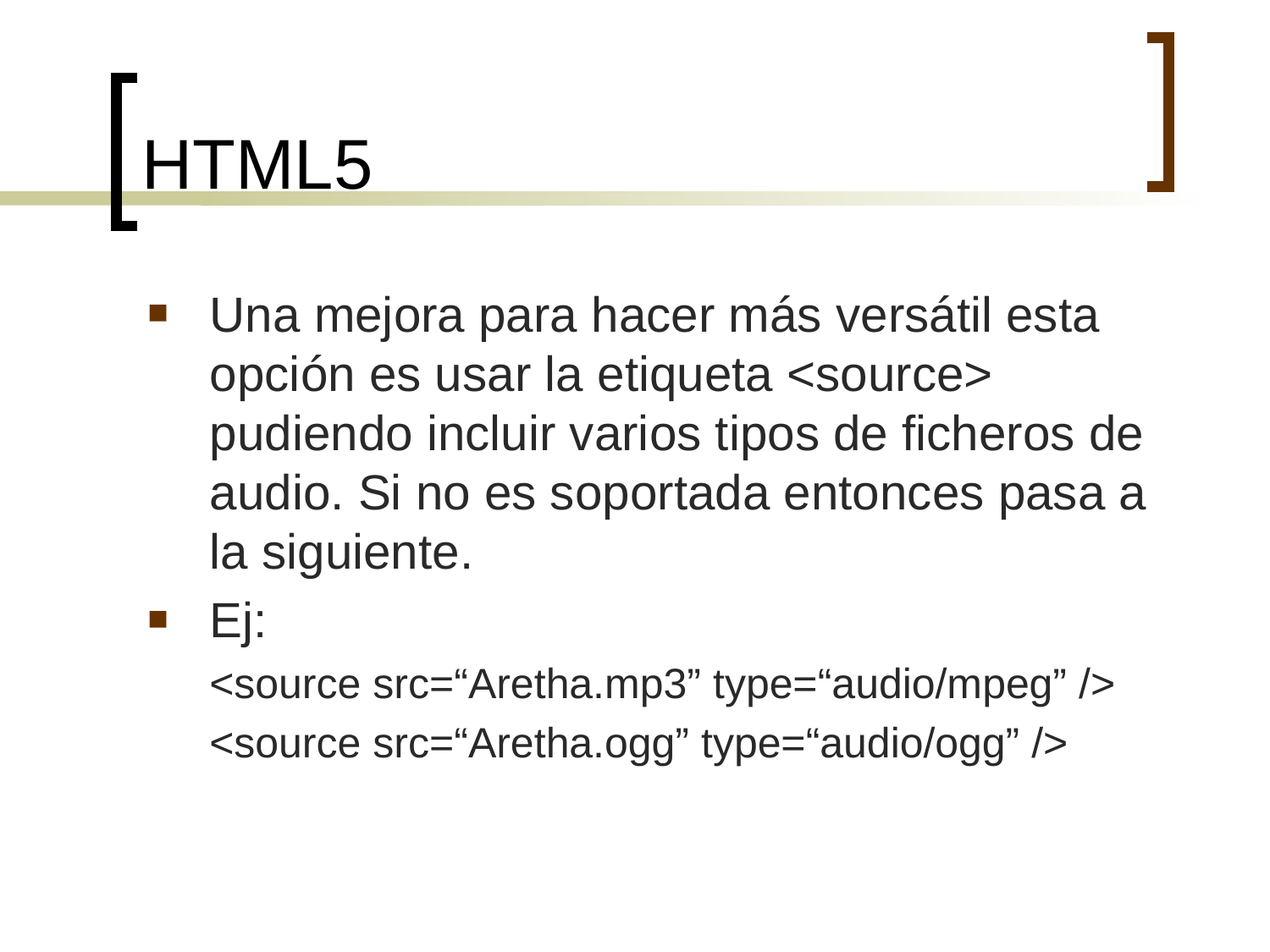

# HTML5
Una mejora para hacer más versátil esta opción es usar la etiqueta <source> pudiendo incluir varios tipos de ficheros de audio. Si no es soportada entonces pasa a la siguiente.
Ej:
<source src=“Aretha.mp3” type=“audio/mpeg” />
<source src=“Aretha.ogg” type=“audio/ogg” />